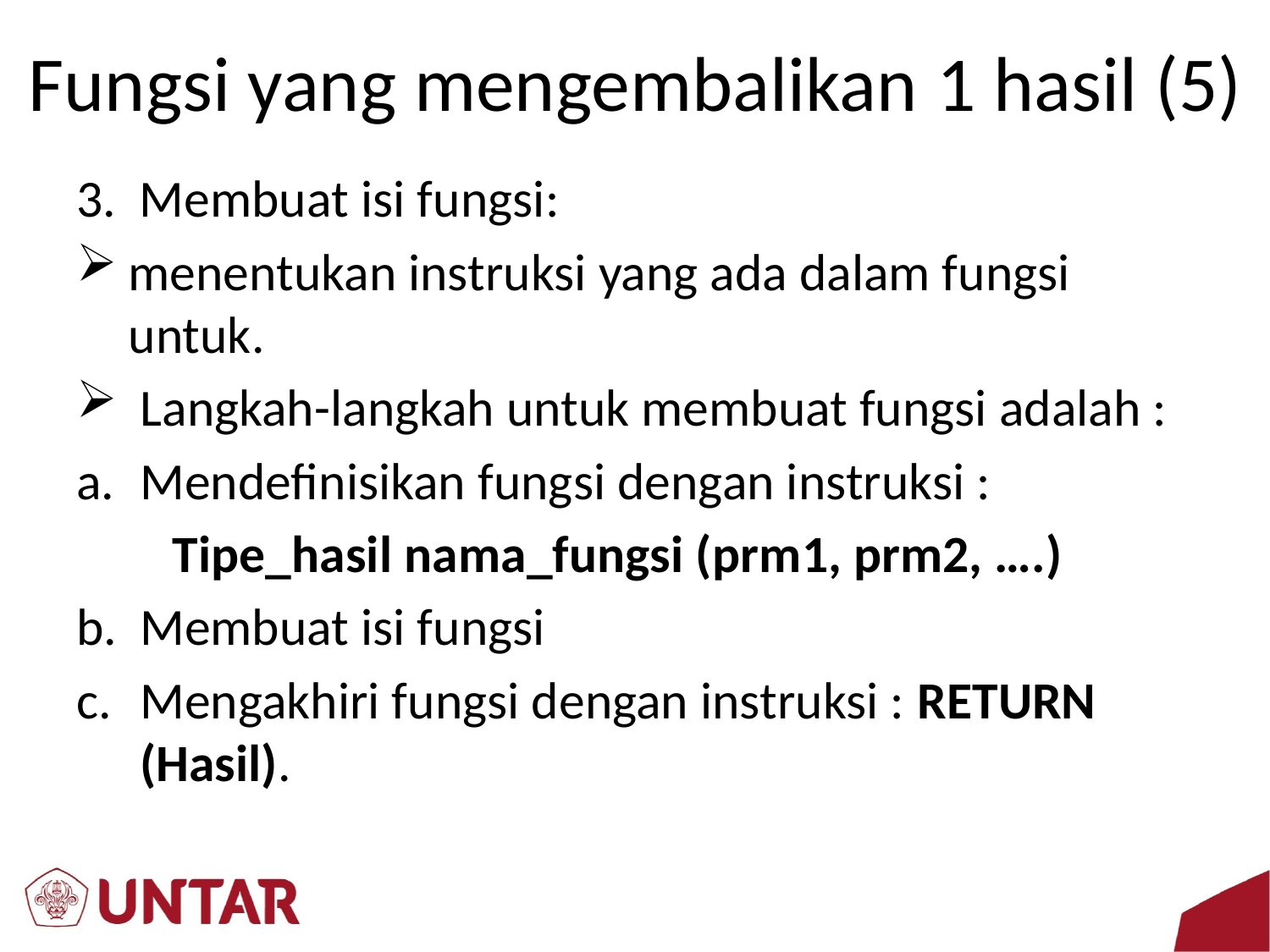

# Fungsi yang mengembalikan 1 hasil (5)
3.  Membuat isi fungsi:
menentukan instruksi yang ada dalam fungsi untuk.
 Langkah-langkah untuk membuat fungsi adalah :
Mendefinisikan fungsi dengan instruksi :
	Tipe_hasil nama_fungsi (prm1, prm2, ….)
Membuat isi fungsi
Mengakhiri fungsi dengan instruksi : RETURN (Hasil).